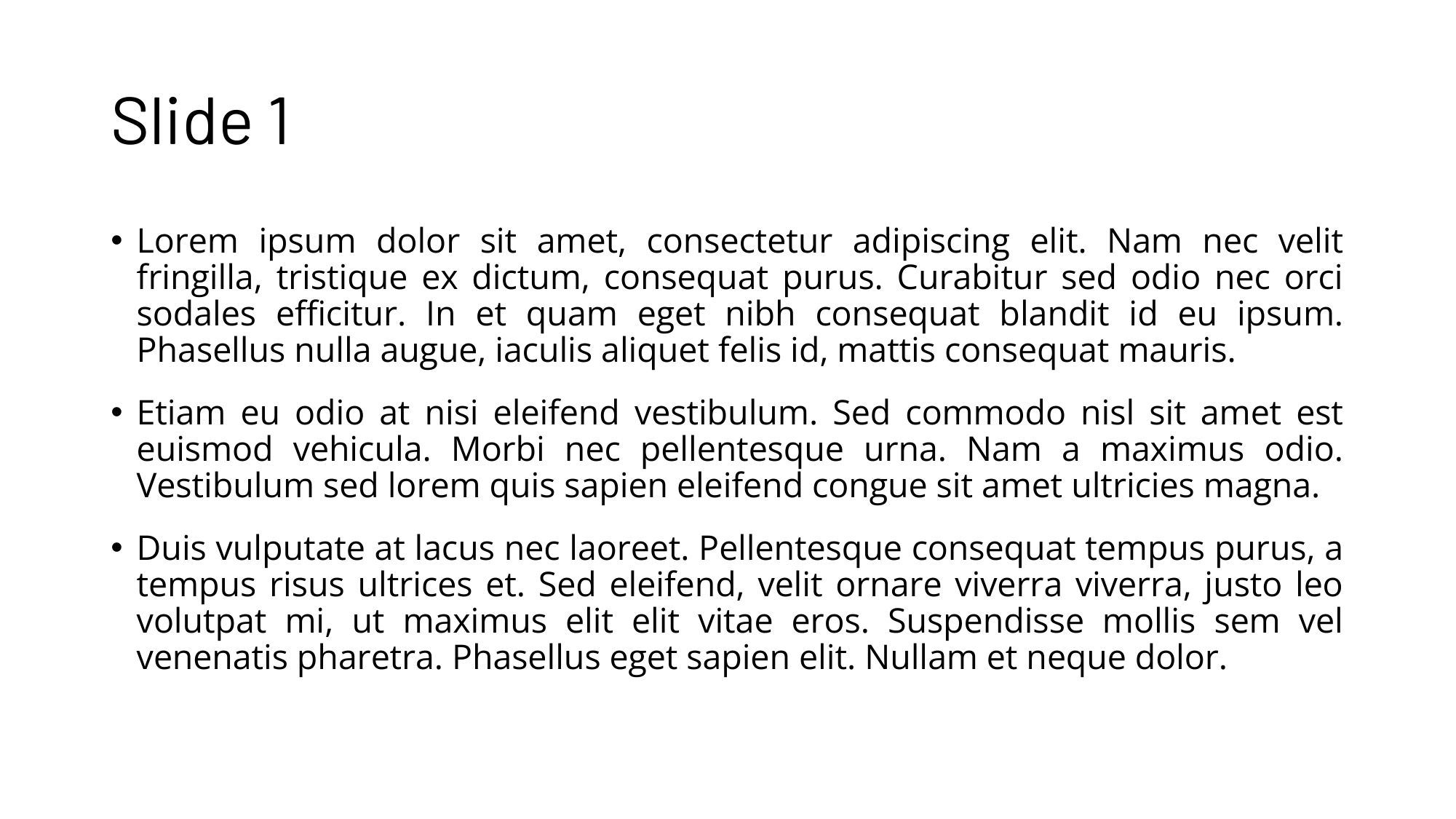

# Slide 1
Lorem ipsum dolor sit amet, consectetur adipiscing elit. Nam nec velit fringilla, tristique ex dictum, consequat purus. Curabitur sed odio nec orci sodales efficitur. In et quam eget nibh consequat blandit id eu ipsum. Phasellus nulla augue, iaculis aliquet felis id, mattis consequat mauris.
Etiam eu odio at nisi eleifend vestibulum. Sed commodo nisl sit amet est euismod vehicula. Morbi nec pellentesque urna. Nam a maximus odio. Vestibulum sed lorem quis sapien eleifend congue sit amet ultricies magna.
Duis vulputate at lacus nec laoreet. Pellentesque consequat tempus purus, a tempus risus ultrices et. Sed eleifend, velit ornare viverra viverra, justo leo volutpat mi, ut maximus elit elit vitae eros. Suspendisse mollis sem vel venenatis pharetra. Phasellus eget sapien elit. Nullam et neque dolor.